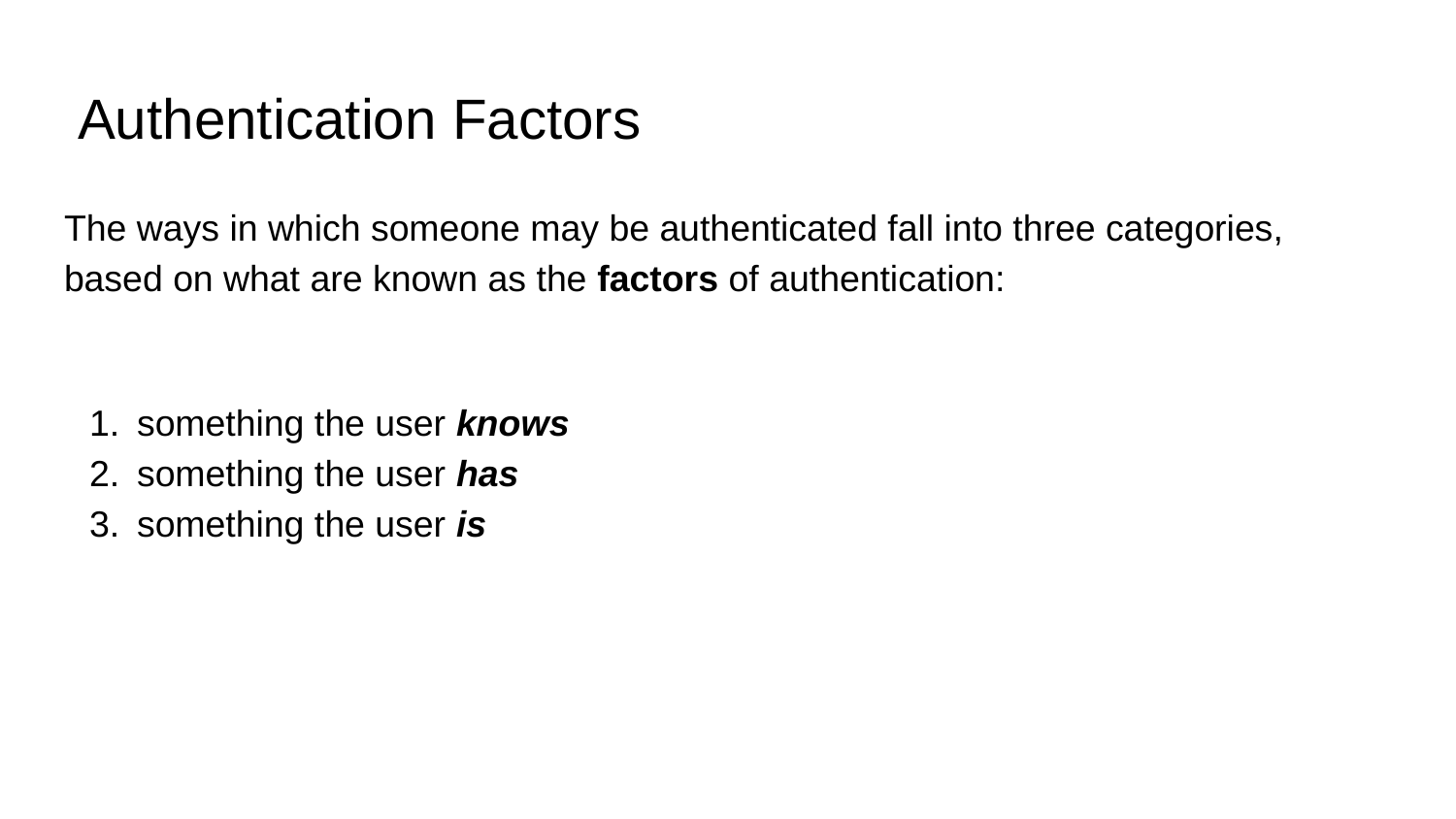

# Authentication Factors
The ways in which someone may be authenticated fall into three categories, based on what are known as the factors of authentication:

something the user knows
something the user has
something the user is